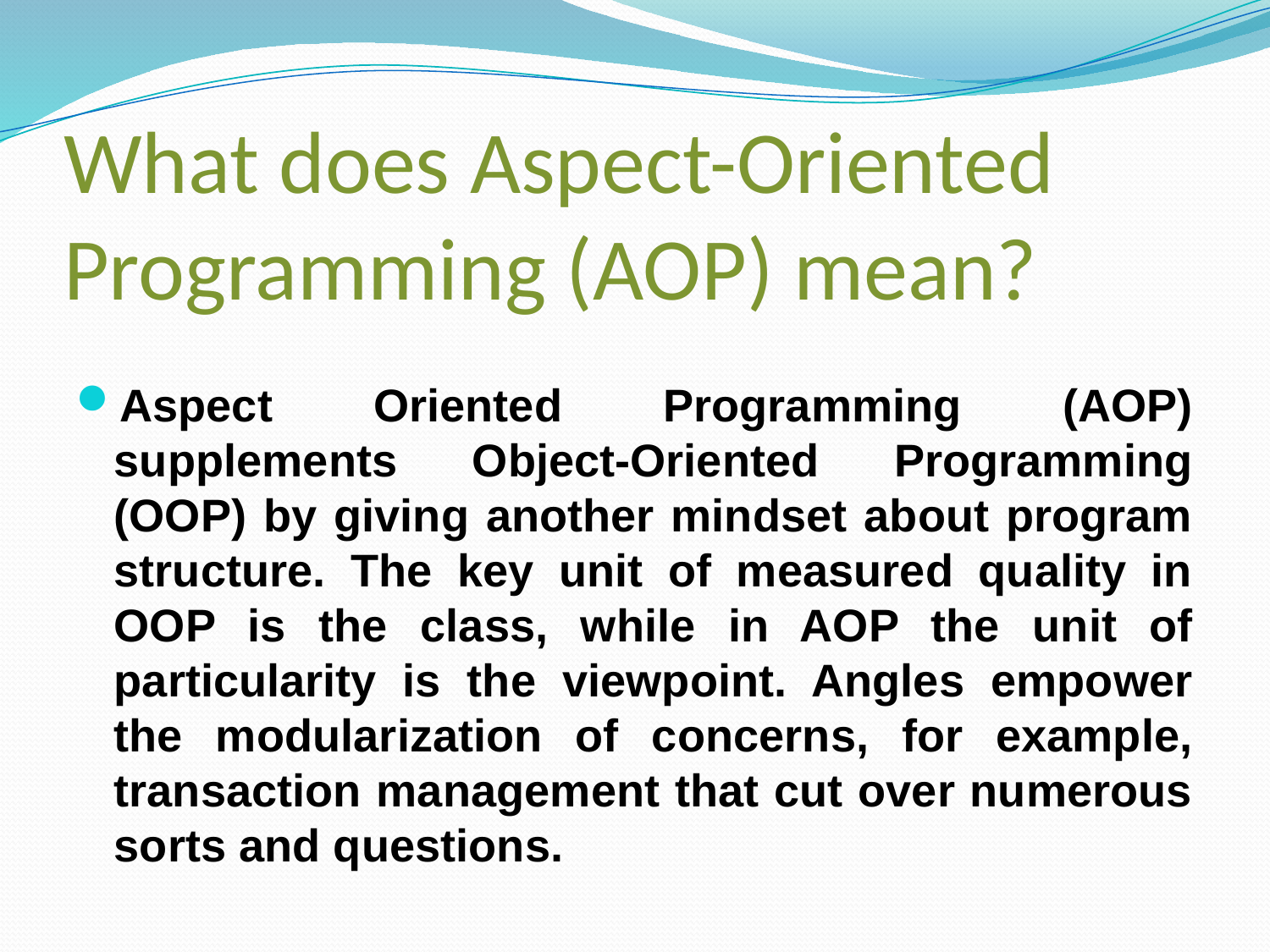

# What does Aspect-Oriented Programming (AOP) mean?
Aspect Oriented Programming (AOP) supplements Object-Oriented Programming (OOP) by giving another mindset about program structure. The key unit of measured quality in OOP is the class, while in AOP the unit of particularity is the viewpoint. Angles empower the modularization of concerns, for example, transaction management that cut over numerous sorts and questions.